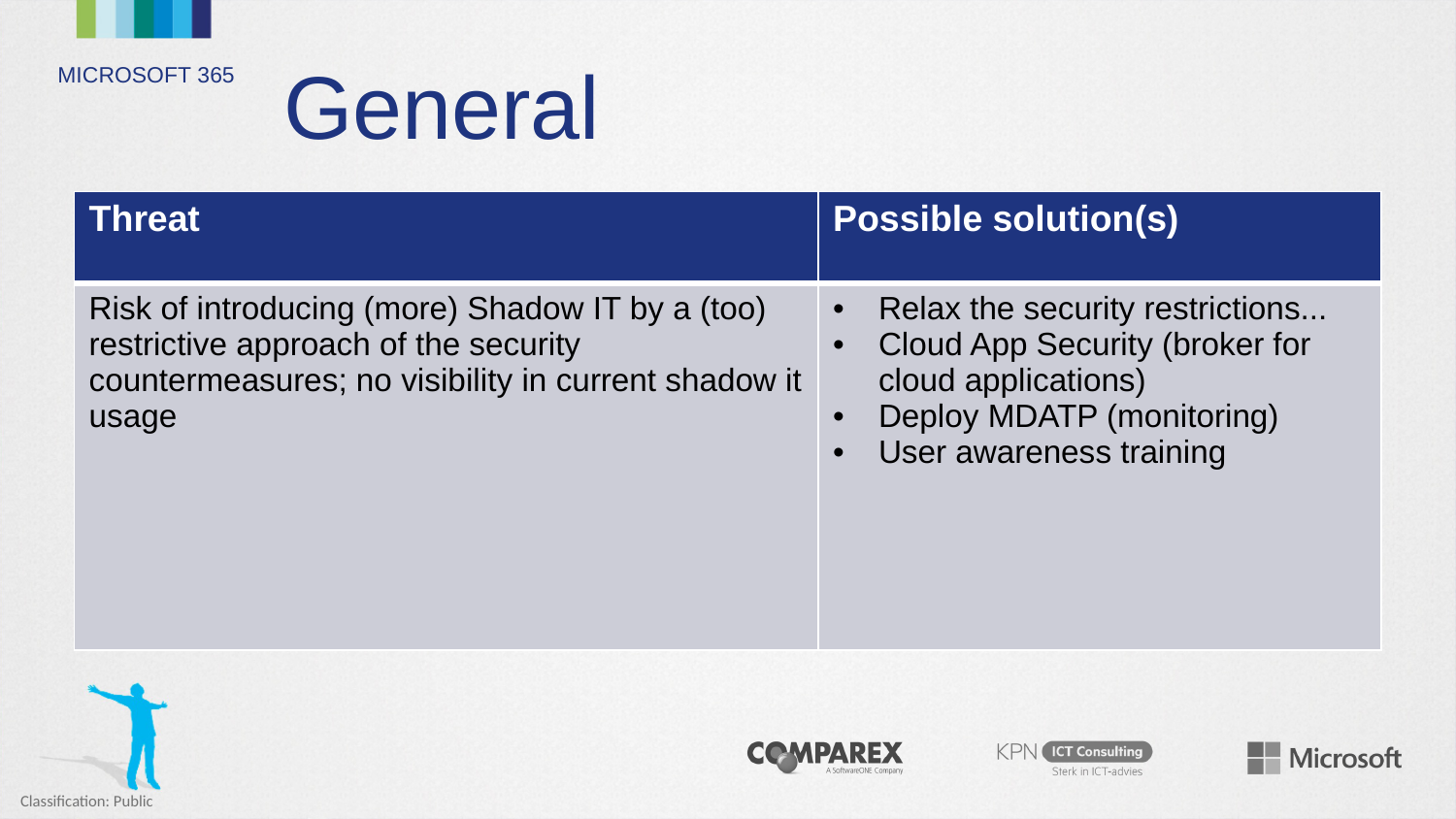

# General
| Threat | Possible solution(s) |
| --- | --- |
| Risk of introducing (more) Shadow IT by a (too) restrictive approach of the security countermeasures; no visibility in current shadow it usage | Relax the security restrictions... Cloud App Security (broker for cloud applications) Deploy MDATP (monitoring) User awareness training |